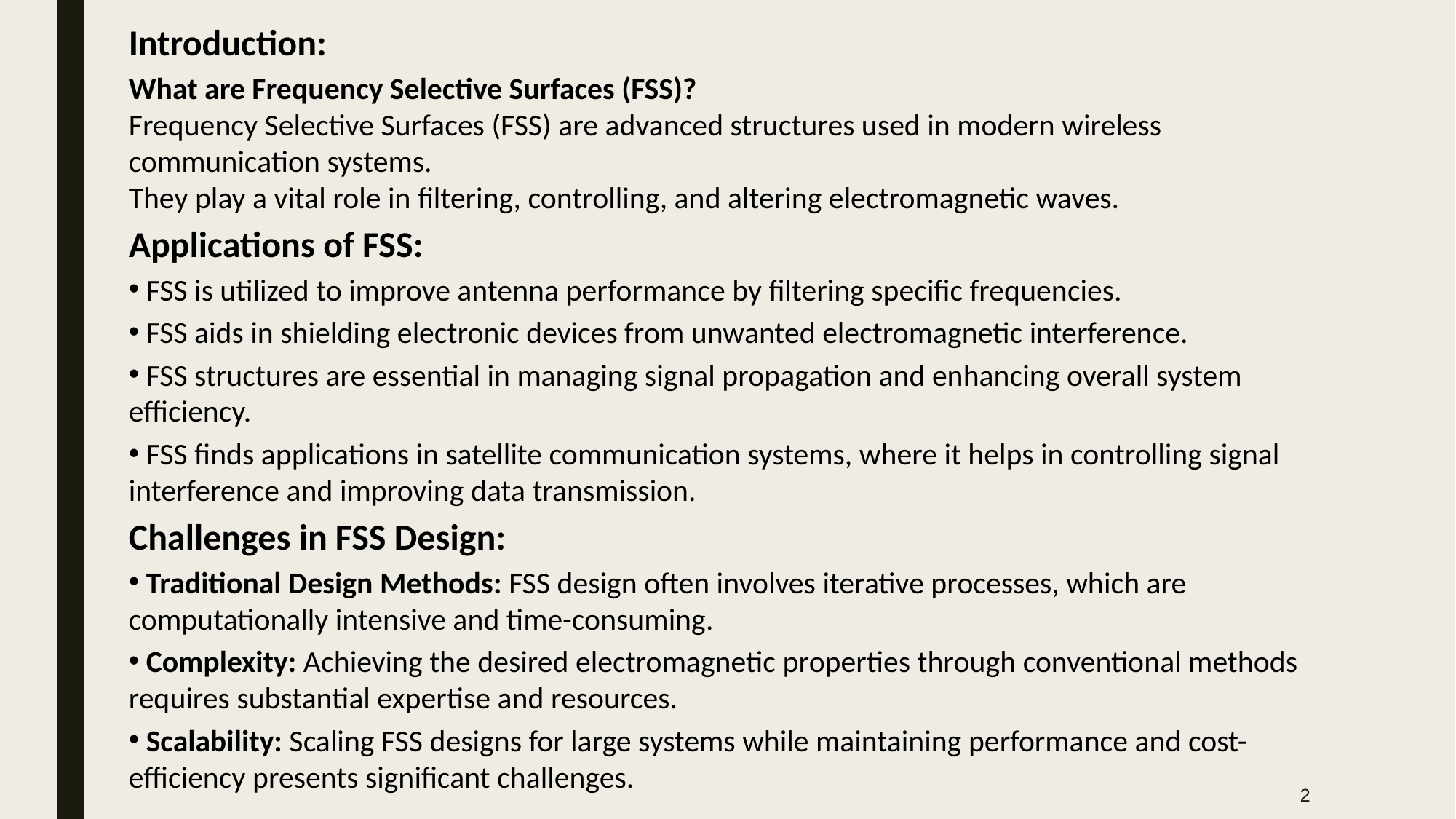

Introduction:
What are Frequency Selective Surfaces (FSS)?
Frequency Selective Surfaces (FSS) are advanced structures used in modern wireless communication systems.
They play a vital role in filtering, controlling, and altering electromagnetic waves.
Applications of FSS:
 FSS is utilized to improve antenna performance by filtering specific frequencies.
 FSS aids in shielding electronic devices from unwanted electromagnetic interference.
 FSS structures are essential in managing signal propagation and enhancing overall system efficiency.
 FSS finds applications in satellite communication systems, where it helps in controlling signal interference and improving data transmission.
Challenges in FSS Design:
 Traditional Design Methods: FSS design often involves iterative processes, which are computationally intensive and time-consuming.
 Complexity: Achieving the desired electromagnetic properties through conventional methods requires substantial expertise and resources.
 Scalability: Scaling FSS designs for large systems while maintaining performance and cost-efficiency presents significant challenges.
2